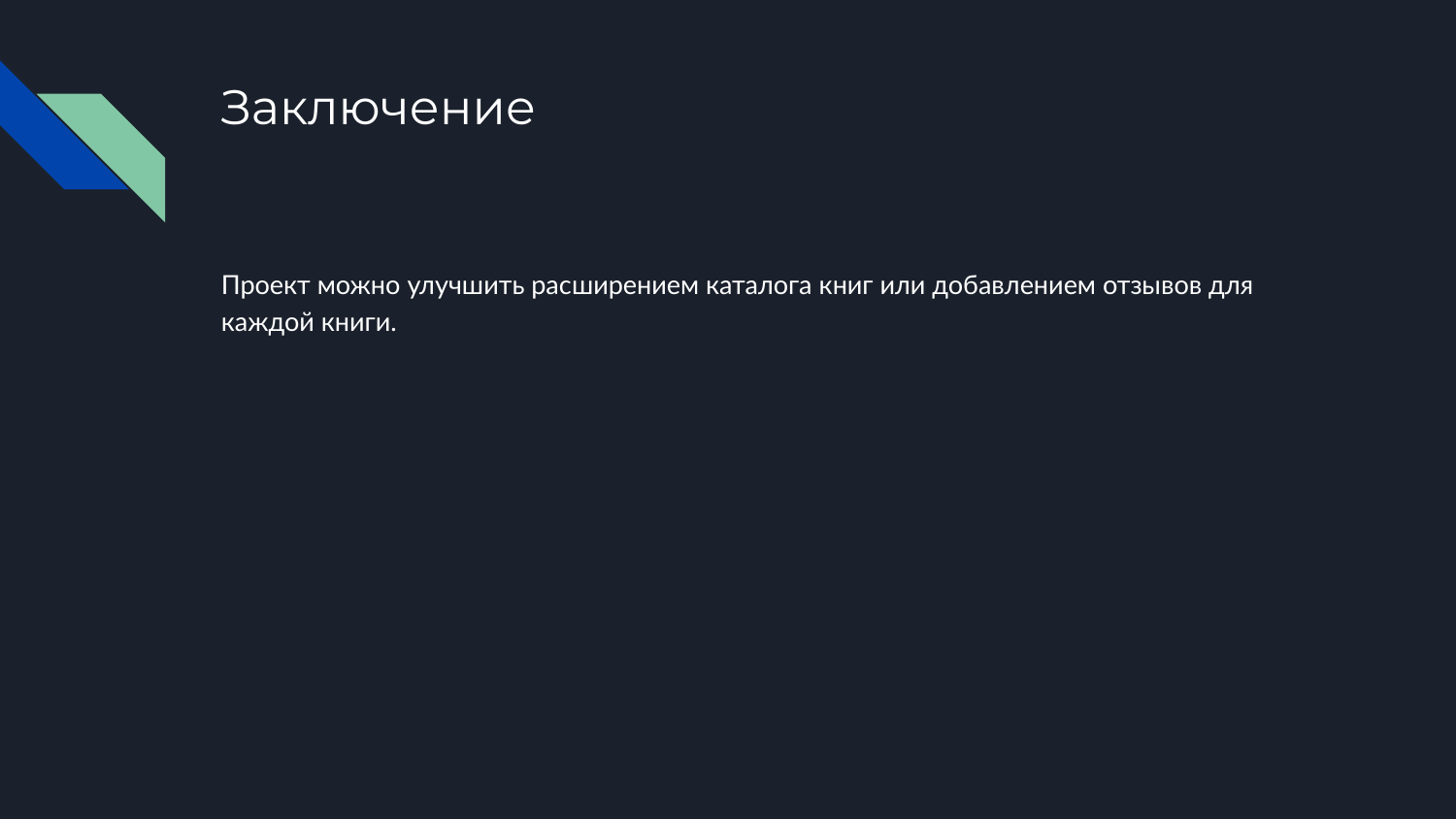

# Заключение
Проект можно улучшить расширением каталога книг или добавлением отзывов для каждой книги.